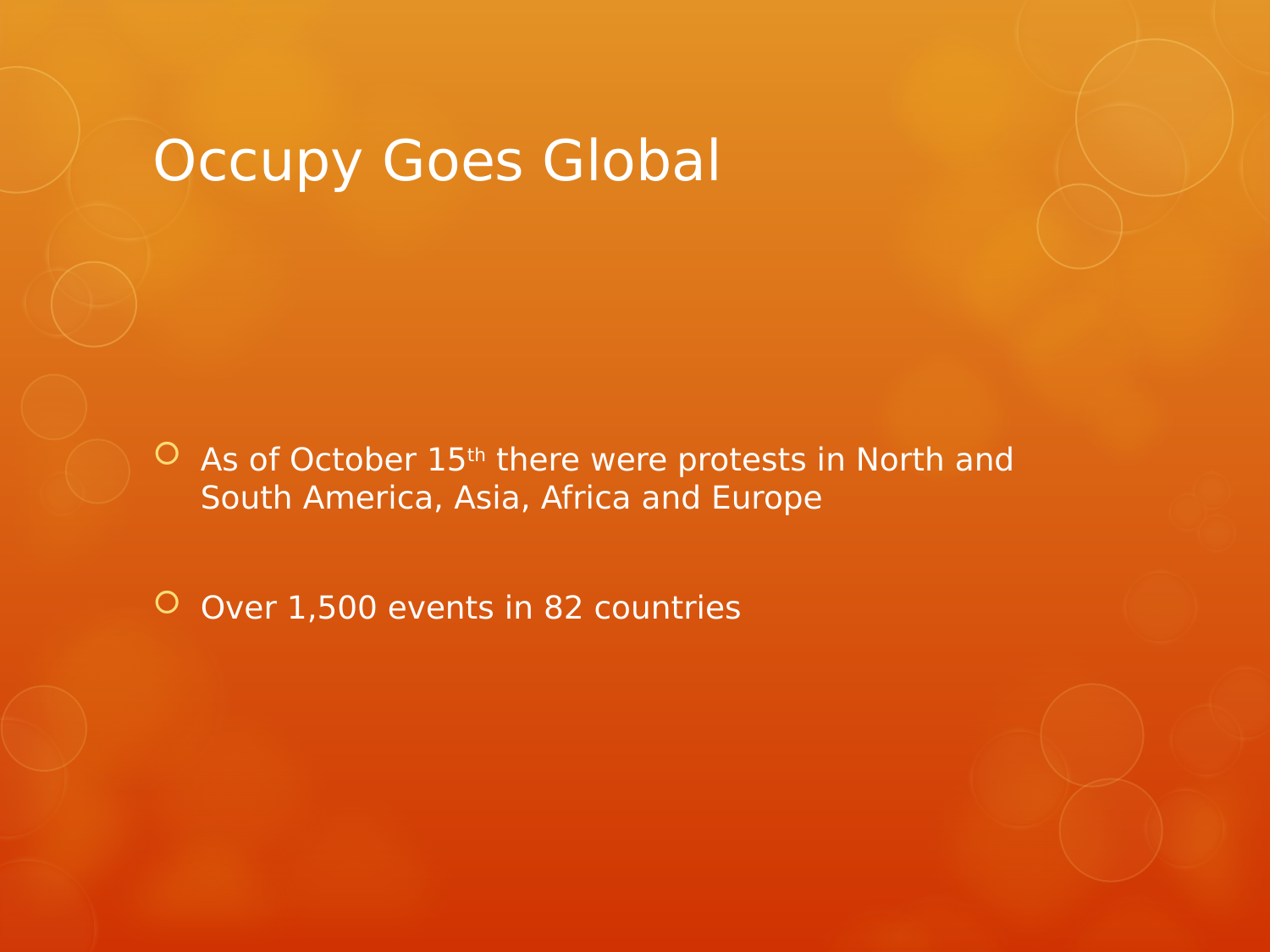

# Occupy Goes Global
As of October 15th there were protests in North and South America, Asia, Africa and Europe

Over 1,500 events in 82 countries